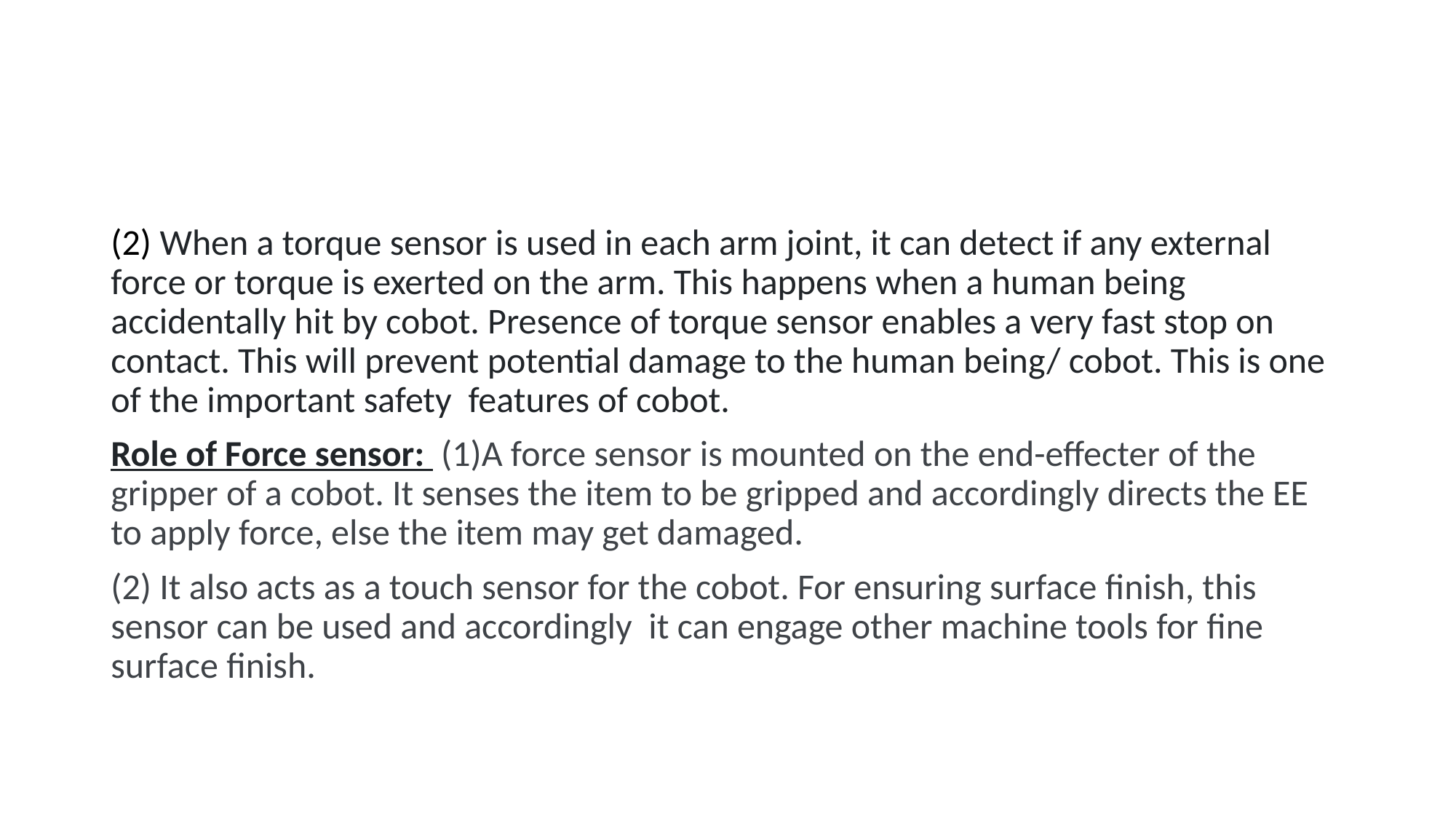

#
(2) When a torque sensor is used in each arm joint, it can detect if any external force or torque is exerted on the arm. This happens when a human being accidentally hit by cobot. Presence of torque sensor enables a very fast stop on contact. This will prevent potential damage to the human being/ cobot. This is one of the important safety  features of cobot.
Role of Force sensor:  (1)A force sensor is mounted on the end-effecter of the gripper of a cobot. It senses the item to be gripped and accordingly directs the EE to apply force, else the item may get damaged.
(2) It also acts as a touch sensor for the cobot. For ensuring surface finish, this sensor can be used and accordingly  it can engage other machine tools for fine surface finish.